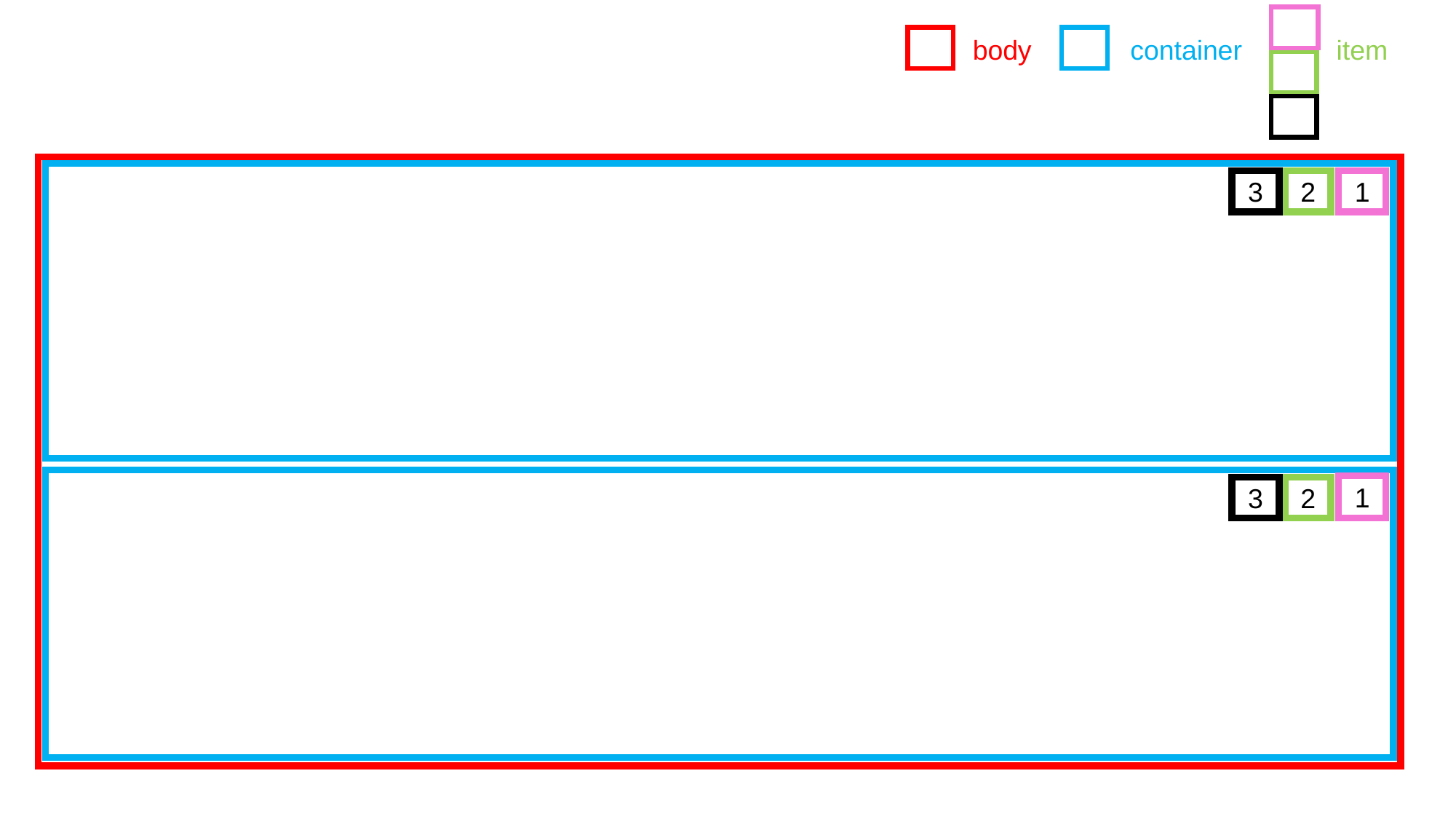

container
item

body

3
2
1

1
3
2